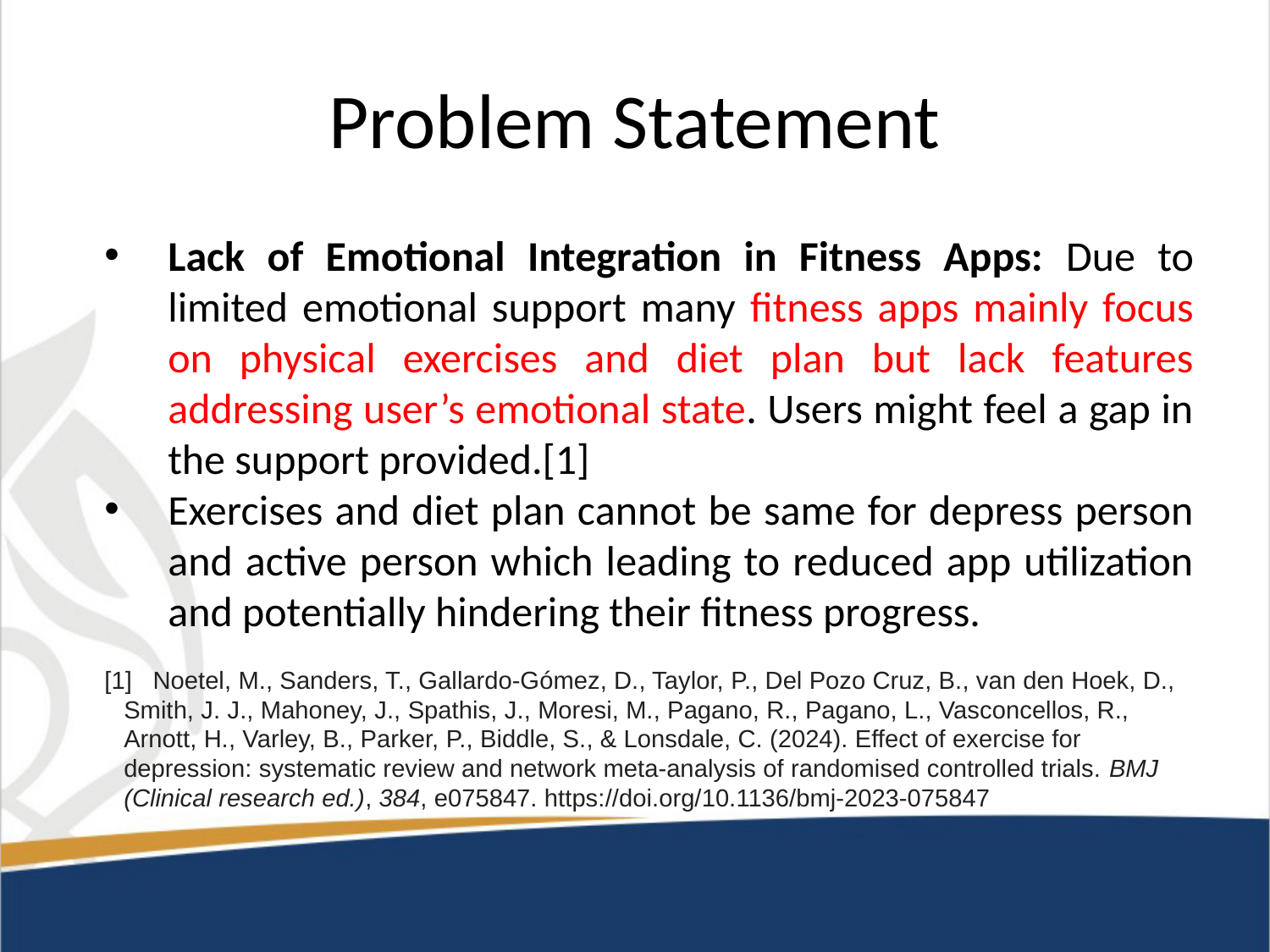

# Problem Statement
Lack of Emotional Integration in Fitness Apps: Due to limited emotional support many fitness apps mainly focus on physical exercises and diet plan but lack features addressing user’s emotional state. Users might feel a gap in the support provided.[1]
Exercises and diet plan cannot be same for depress person and active person which leading to reduced app utilization and potentially hindering their fitness progress.

[1]   Noetel, M., Sanders, T., Gallardo-Gómez, D., Taylor, P., Del Pozo Cruz, B., van den Hoek, D., Smith, J. J., Mahoney, J., Spathis, J., Moresi, M., Pagano, R., Pagano, L., Vasconcellos, R., Arnott, H., Varley, B., Parker, P., Biddle, S., & Lonsdale, C. (2024). Effect of exercise for depression: systematic review and network meta-analysis of randomised controlled trials. BMJ (Clinical research ed.), 384, e075847. https://doi.org/10.1136/bmj-2023-075847